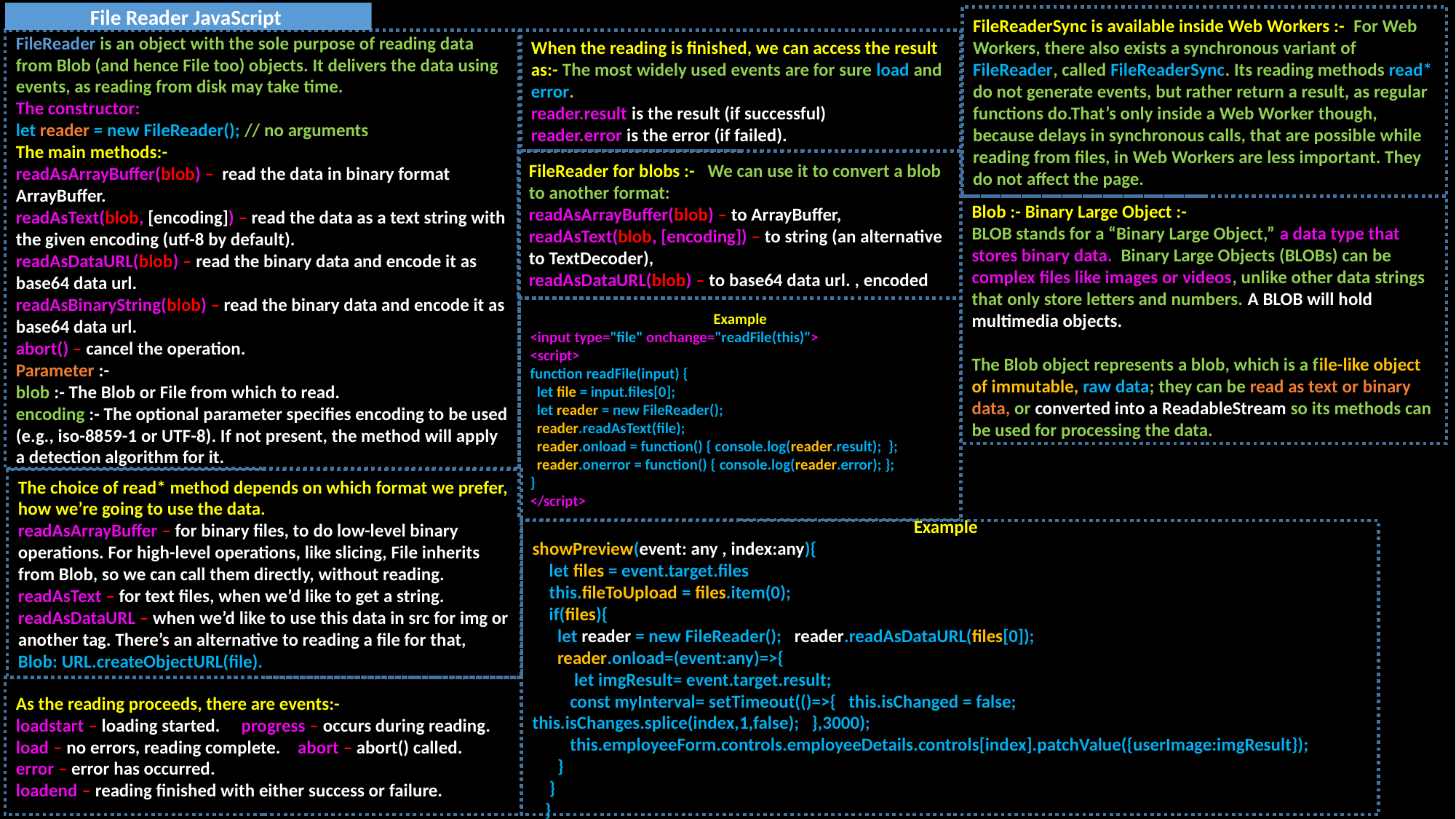

File Reader JavaScript
FileReaderSync is available inside Web Workers :-  For Web Workers, there also exists a synchronous variant of FileReader, called FileReaderSync. Its reading methods read* do not generate events, but rather return a result, as regular functions do.That’s only inside a Web Worker though, because delays in synchronous calls, that are possible while reading from files, in Web Workers are less important. They do not affect the page.
FileReader is an object with the sole purpose of reading data from Blob (and hence File too) objects. It delivers the data using events, as reading from disk may take time.
The constructor:
let reader = new FileReader(); // no arguments
The main methods:-
readAsArrayBuffer(blob) –  read the data in binary format ArrayBuffer.
readAsText(blob, [encoding]) – read the data as a text string with the given encoding (utf-8 by default).
readAsDataURL(blob) – read the binary data and encode it as base64 data url.
readAsBinaryString(blob) – read the binary data and encode it as base64 data url.
abort() – cancel the operation.
Parameter :-
blob :- The Blob or File from which to read.
encoding :- The optional parameter specifies encoding to be used (e.g., iso-8859-1 or UTF-8). If not present, the method will apply a detection algorithm for it.
When the reading is finished, we can access the result as:- The most widely used events are for sure load and error.
reader.result is the result (if successful)
reader.error is the error (if failed).
FileReader for blobs :-   We can use it to convert a blob to another format:
readAsArrayBuffer(blob) – to ArrayBuffer,
readAsText(blob, [encoding]) – to string (an alternative to TextDecoder),
readAsDataURL(blob) – to base64 data url. , encoded
Blob :- Binary Large Object :-
BLOB stands for a “Binary Large Object,” a data type that stores binary data.  Binary Large Objects (BLOBs) can be complex files like images or videos, unlike other data strings that only store letters and numbers. A BLOB will hold multimedia objects.

The Blob object represents a blob, which is a file-like object of immutable, raw data; they can be read as text or binary data, or converted into a ReadableStream so its methods can be used for processing the data.
Example
<input type="file" onchange="readFile(this)">
<script>
function readFile(input) {
  let file = input.files[0];
  let reader = new FileReader();
  reader.readAsText(file);
  reader.onload = function() { console.log(reader.result);  };
  reader.onerror = function() { console.log(reader.error); };
}
</script>
The choice of read* method depends on which format we prefer, how we’re going to use the data.
readAsArrayBuffer – for binary files, to do low-level binary operations. For high-level operations, like slicing, File inherits from Blob, so we can call them directly, without reading.
readAsText – for text files, when we’d like to get a string.
readAsDataURL – when we’d like to use this data in src for img or another tag. There’s an alternative to reading a file for that,  Blob: URL.createObjectURL(file).
Example
showPreview(event: any , index:any){
    let files = event.target.files
    this.fileToUpload = files.item(0);
    if(files){
      let reader = new FileReader();   reader.readAsDataURL(files[0]);
      reader.onload=(event:any)=>{
          let imgResult= event.target.result;
         const myInterval= setTimeout(()=>{   this.isChanged = false;   this.isChanges.splice(index,1,false);   },3000);
         this.employeeForm.controls.employeeDetails.controls[index].patchValue({userImage:imgResult});
      }
    }
   }
As the reading proceeds, there are events:-
loadstart – loading started.     progress – occurs during reading.
load – no errors, reading complete.    abort – abort() called.
error – error has occurred.
loadend – reading finished with either success or failure.